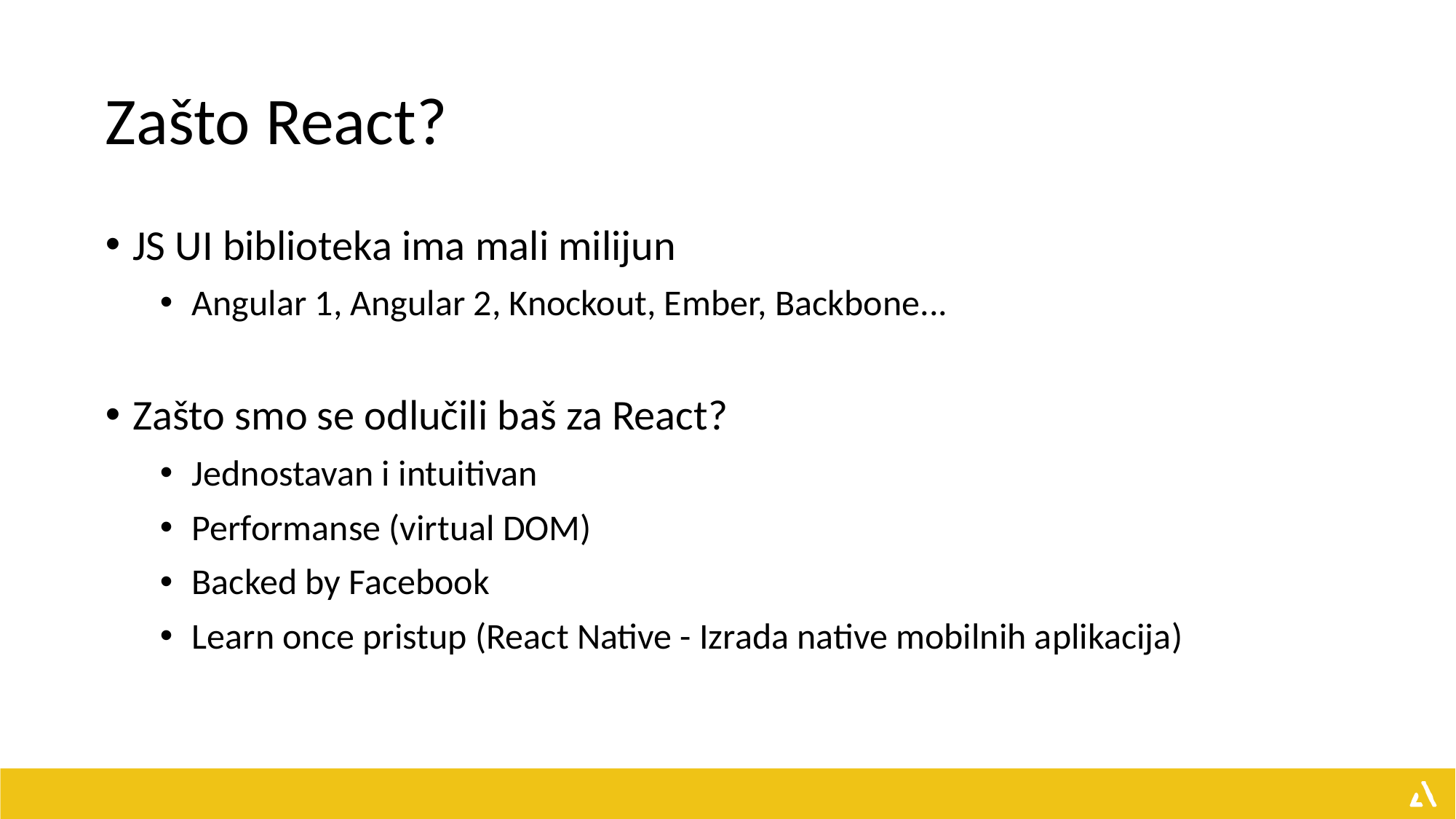

# Zašto React?
JS UI biblioteka ima mali milijun
Angular 1, Angular 2, Knockout, Ember, Backbone...

Zašto smo se odlučili baš za React?
Jednostavan i intuitivan
Performanse (virtual DOM)
Backed by Facebook
Learn once pristup (React Native - Izrada native mobilnih aplikacija)